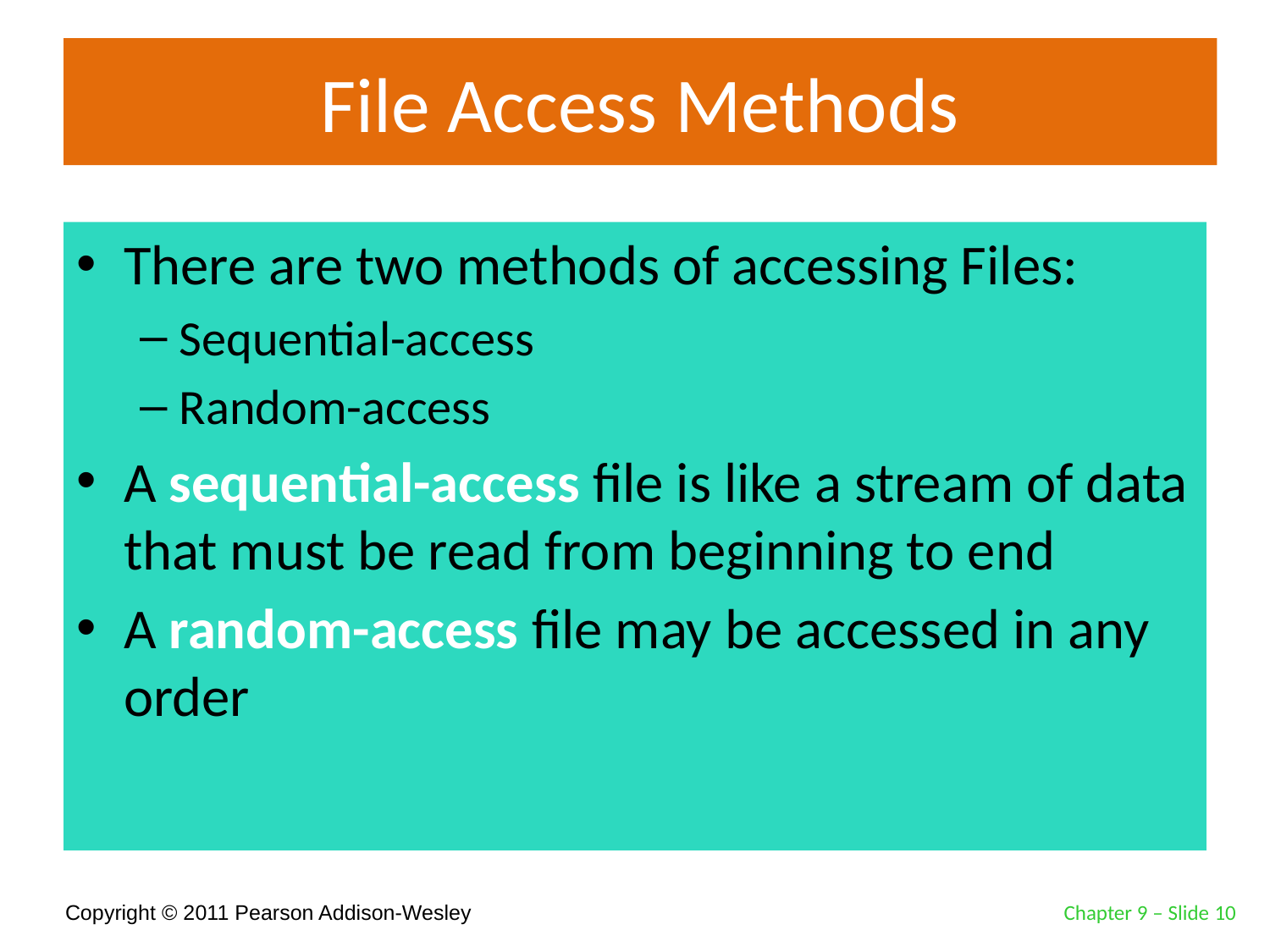

# File Access Methods
There are two methods of accessing Files:
Sequential-access
Random-access
A sequential-access file is like a stream of data that must be read from beginning to end
A random-access file may be accessed in any order
Chapter 9 – Slide 10